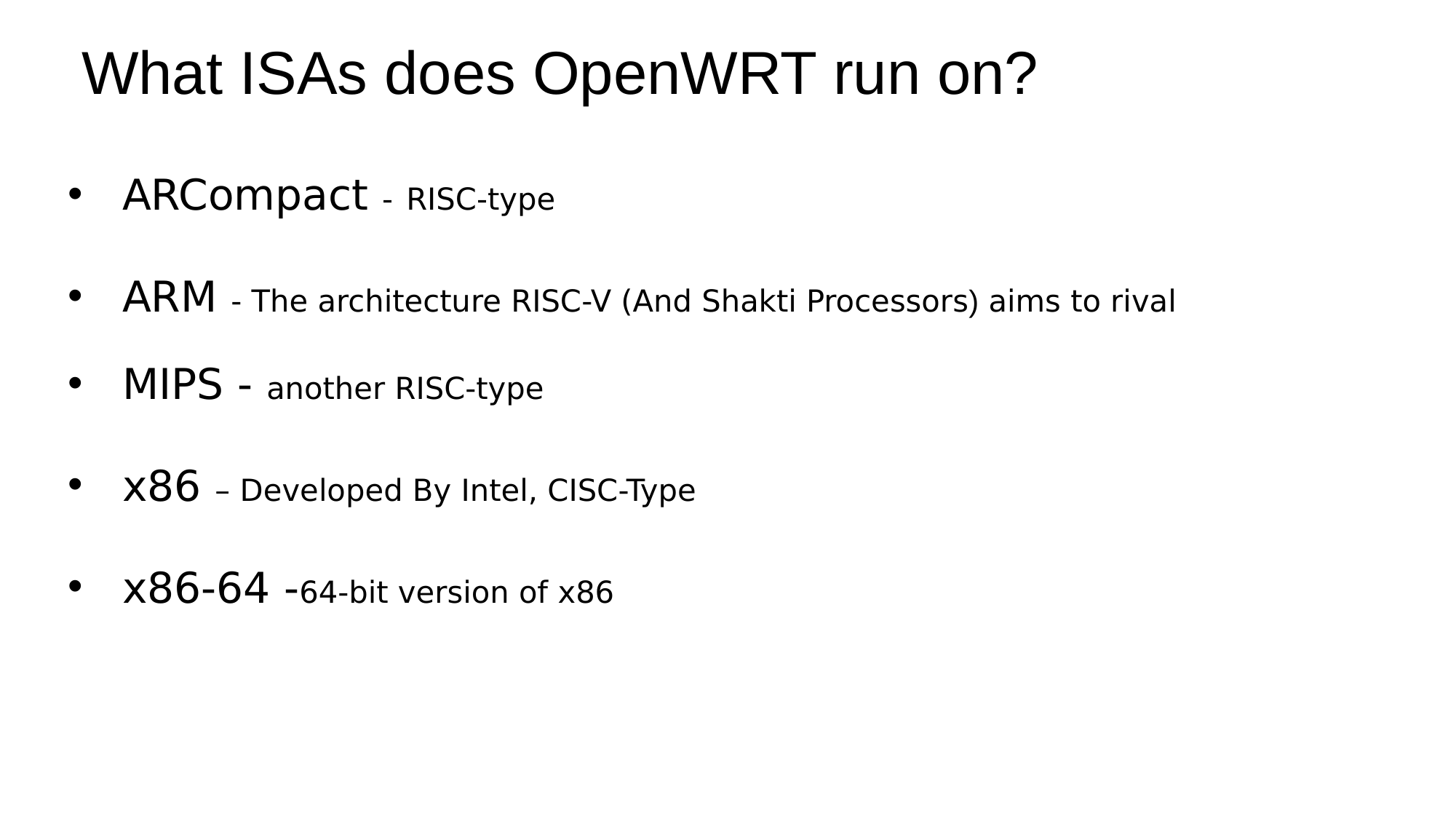

What ISAs does OpenWRT run on?
ARCompact - RISC-type

ARM - The architecture RISC-V (And Shakti Processors) aims to rival

MIPS - another RISC-type

x86 – Developed By Intel, CISC-Type

x86-64 -64-bit version of x86